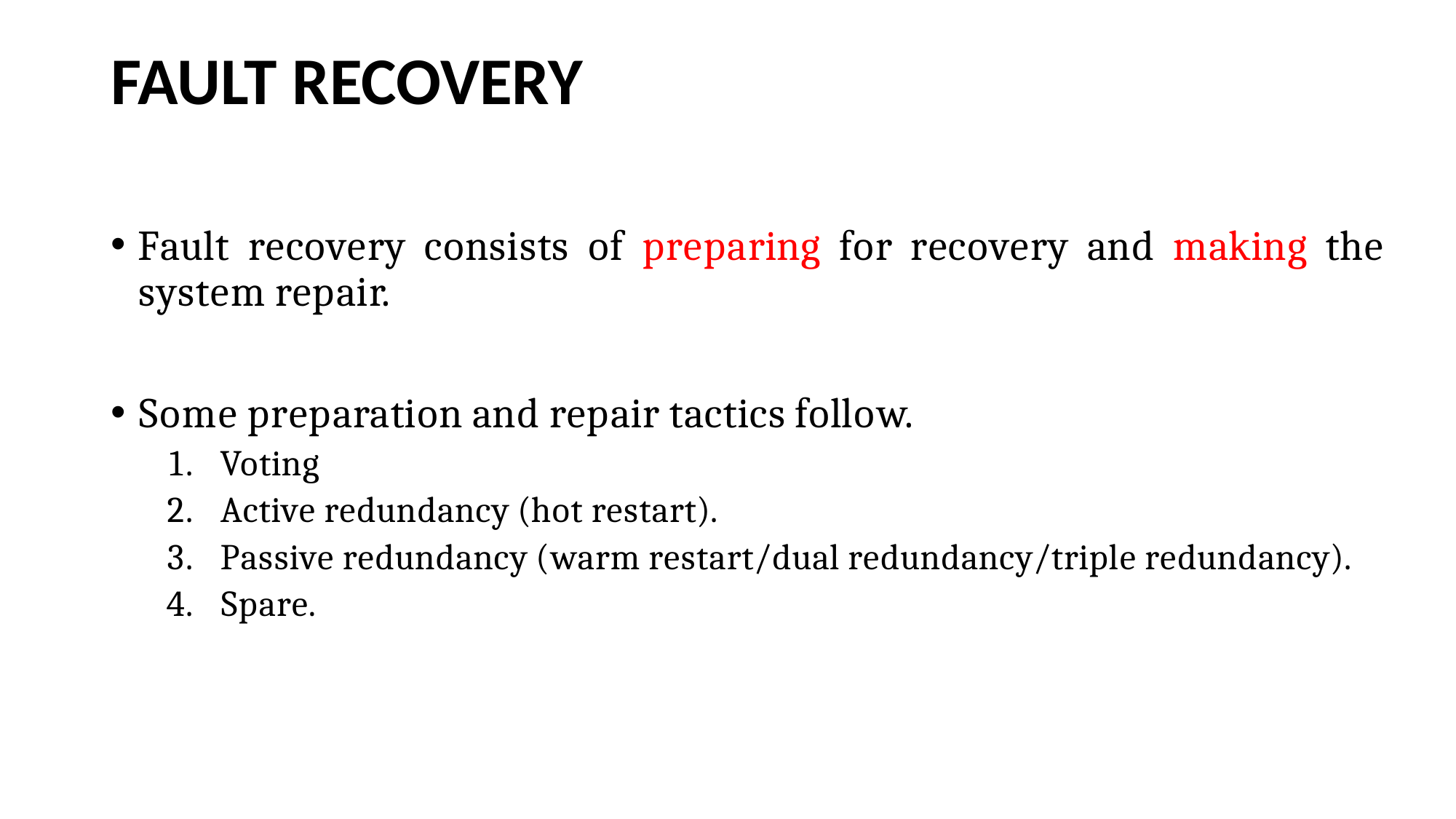

# FAULT RECOVERY
Fault recovery consists of preparing for recovery and making the system repair.

Some preparation and repair tactics follow.
Voting
Active redundancy (hot restart).
Passive redundancy (warm restart/dual redundancy/triple redundancy).
Spare.